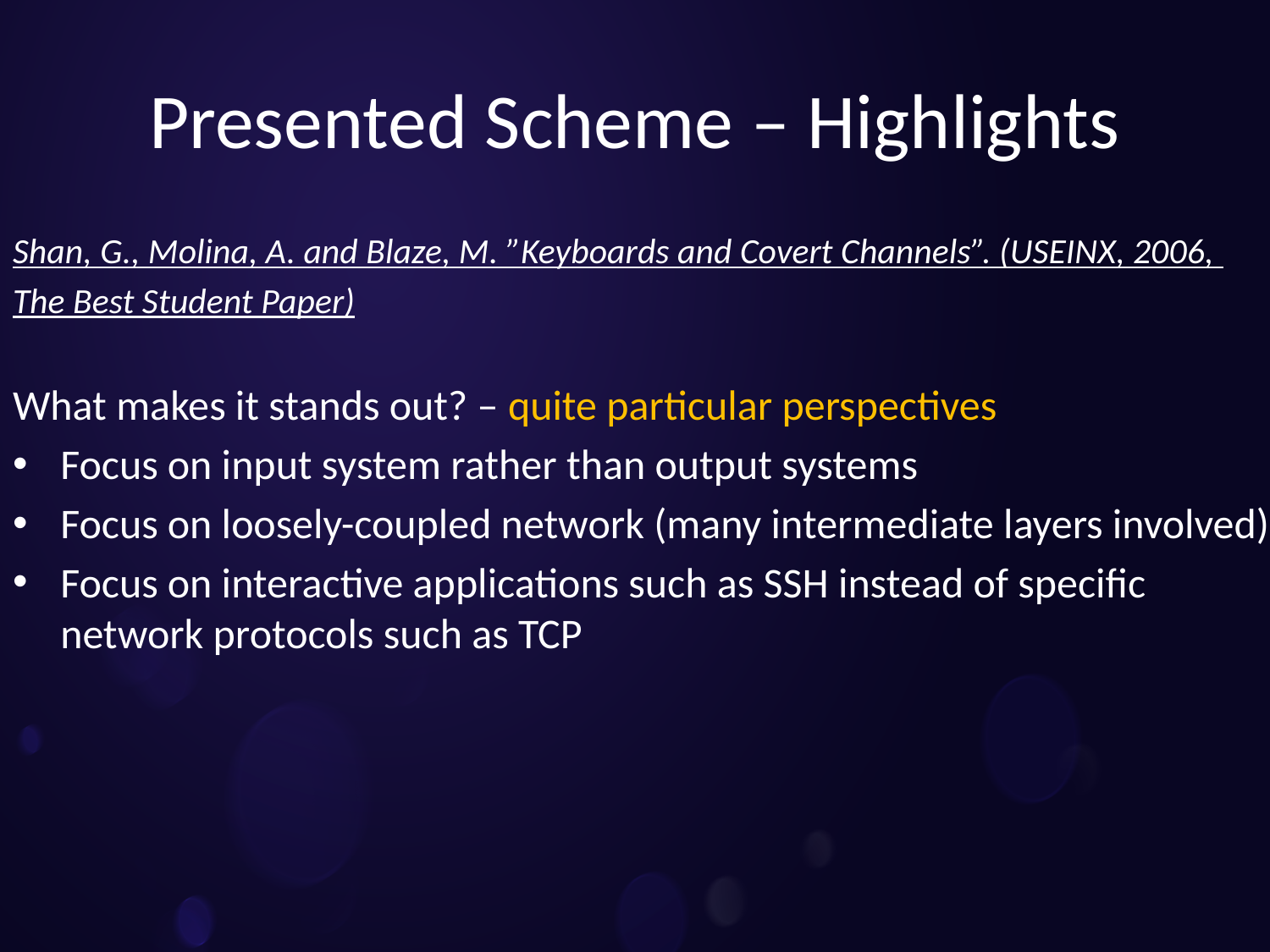

# Presented Scheme – Highlights
Shan, G., Molina, A. and Blaze, M. ”Keyboards and Covert Channels”. (USEINX, 2006,
The Best Student Paper)

What makes it stands out? – quite particular perspectives
Focus on input system rather than output systems
Focus on loosely-coupled network (many intermediate layers involved)
Focus on interactive applications such as SSH instead of specific network protocols such as TCP